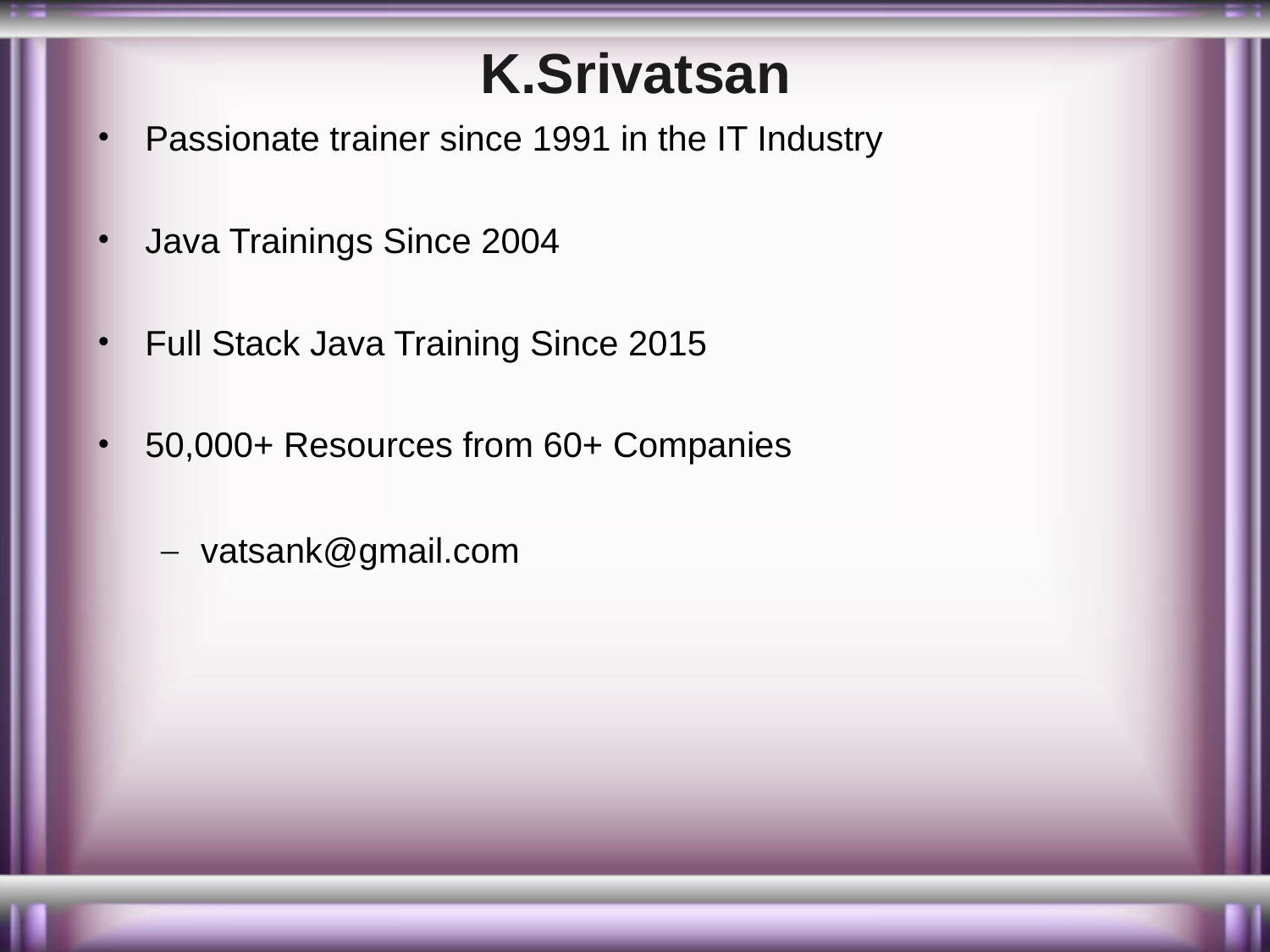

# K.Srivatsan
Passionate trainer since 1991 in the IT Industry

Java Trainings Since 2004

Full Stack Java Training Since 2015

50,000+ Resources from 60+ Companies

vatsank@gmail.com